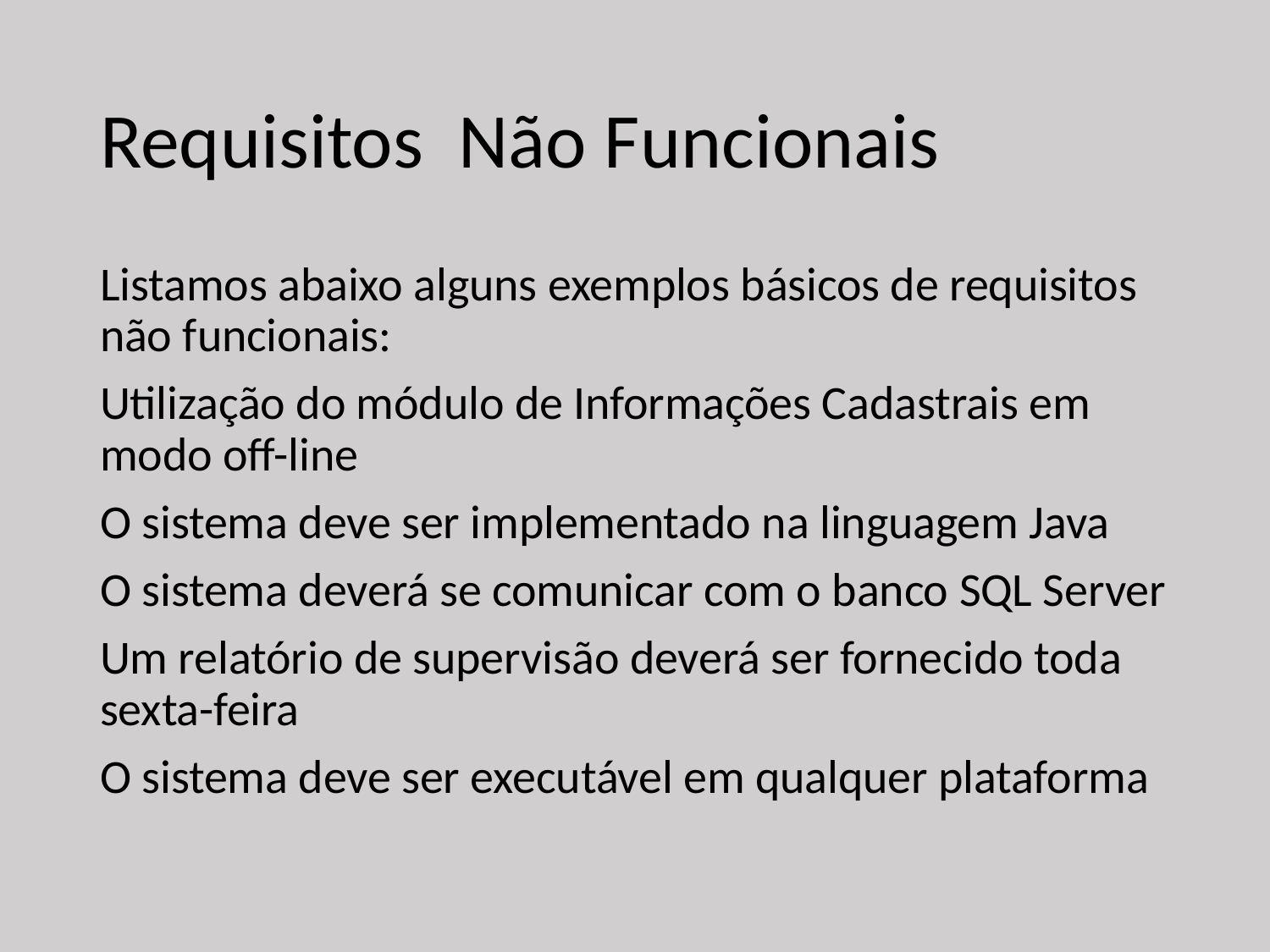

# Requisitos  Não Funcionais
Listamos abaixo alguns exemplos básicos de requisitos não funcionais:
Utilização do módulo de Informações Cadastrais em modo off-line
O sistema deve ser implementado na linguagem Java
O sistema deverá se comunicar com o banco SQL Server
Um relatório de supervisão deverá ser fornecido toda sexta-feira
O sistema deve ser executável em qualquer plataforma